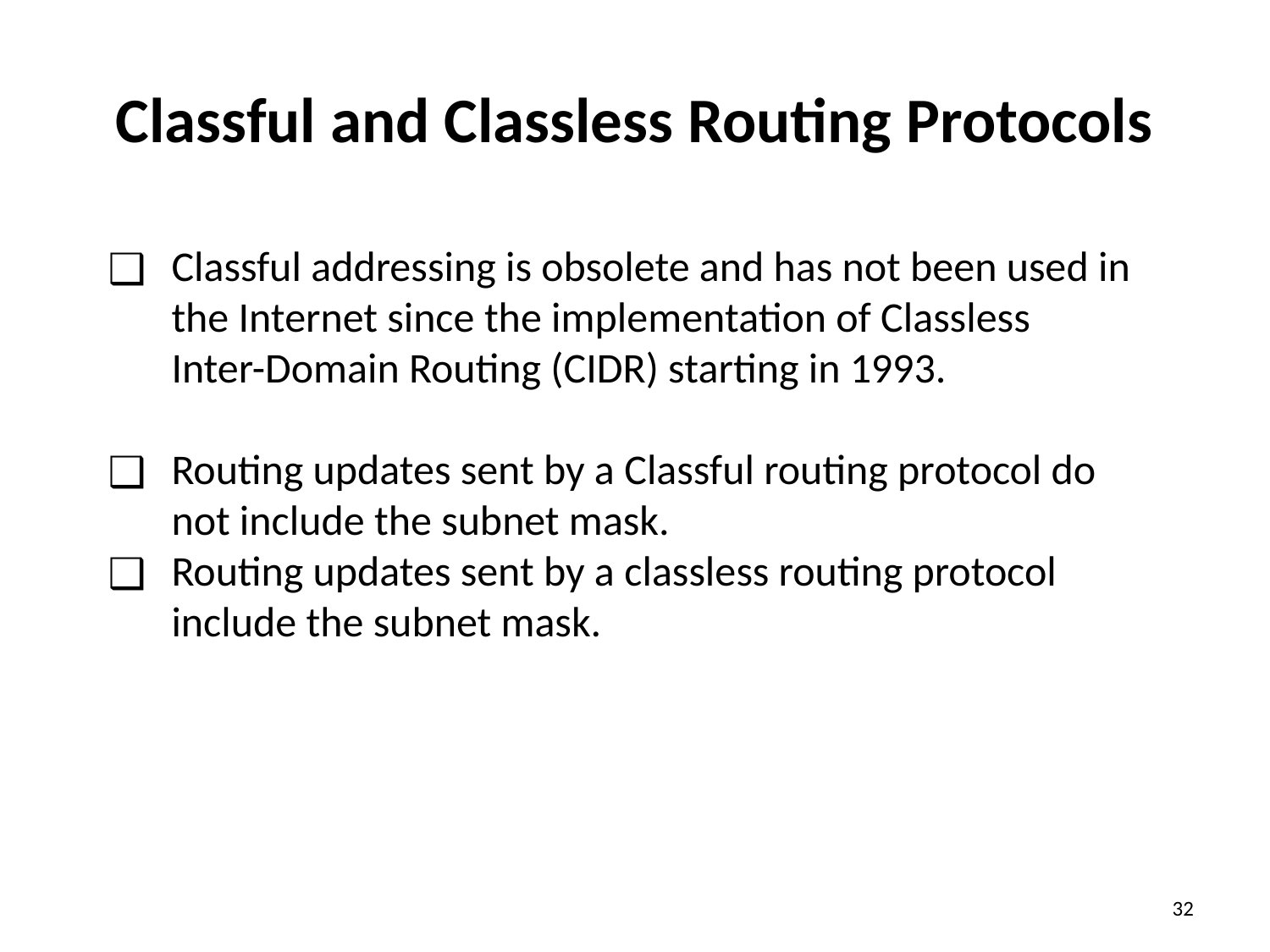

# Classful and Classless Routing Protocols
Classful addressing is obsolete and has not been used in the Internet since the implementation of Classless Inter-Domain Routing (CIDR) starting in 1993.

Routing updates sent by a Classful routing protocol do not include the subnet mask.
Routing updates sent by a classless routing protocol include the subnet mask.
32